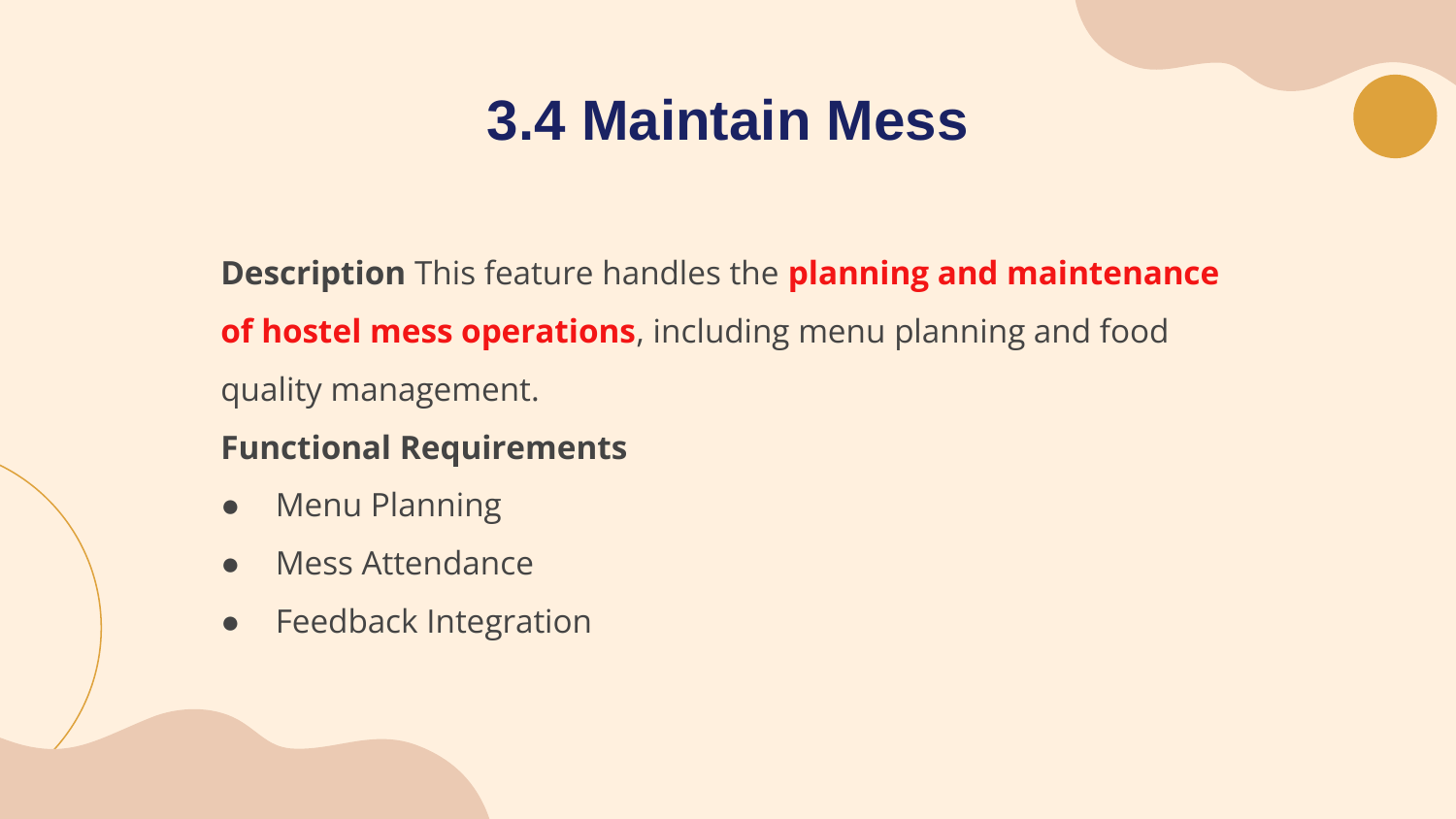

# 3.4 Maintain Mess
Description This feature handles the planning and maintenance of hostel mess operations, including menu planning and food quality management.
Functional Requirements
Menu Planning
Mess Attendance
Feedback Integration